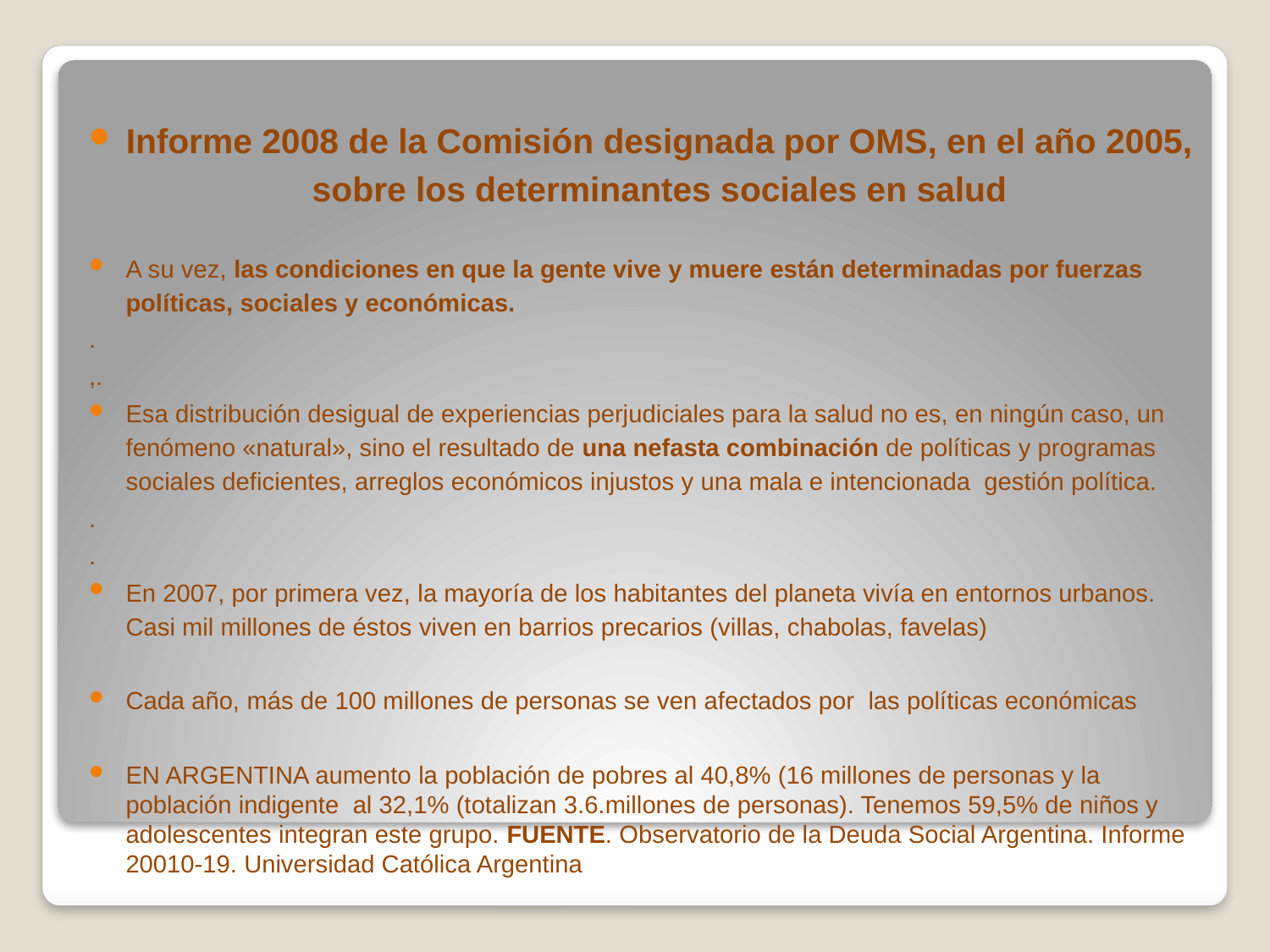

Informe 2008 de la Comisión designada por OMS, en el año 2005, sobre los determinantes sociales en salud

A su vez, las condiciones en que la gente vive y muere están determinadas por fuerzas políticas, sociales y económicas.
.
,.
Esa distribución desigual de experiencias perjudiciales para la salud no es, en ningún caso, un fenómeno «natural», sino el resultado de una nefasta combinación de políticas y programas sociales deficientes, arreglos económicos injustos y una mala e intencionada  gestión política.
.
.
En 2007, por primera vez, la mayoría de los habitantes del planeta vivía en entornos urbanos. Casi mil millones de éstos viven en barrios precarios (villas, chabolas, favelas)

Cada año, más de 100 millones de personas se ven afectados por  las políticas económicas

EN ARGENTINA aumento la población de pobres al 40,8% (16 millones de personas y la población indigente  al 32,1% (totalizan 3.6.millones de personas). Tenemos 59,5% de niños y adolescentes integran este grupo. FUENTE. Observatorio de la Deuda Social Argentina. Informe 20010-19. Universidad Católica Argentina